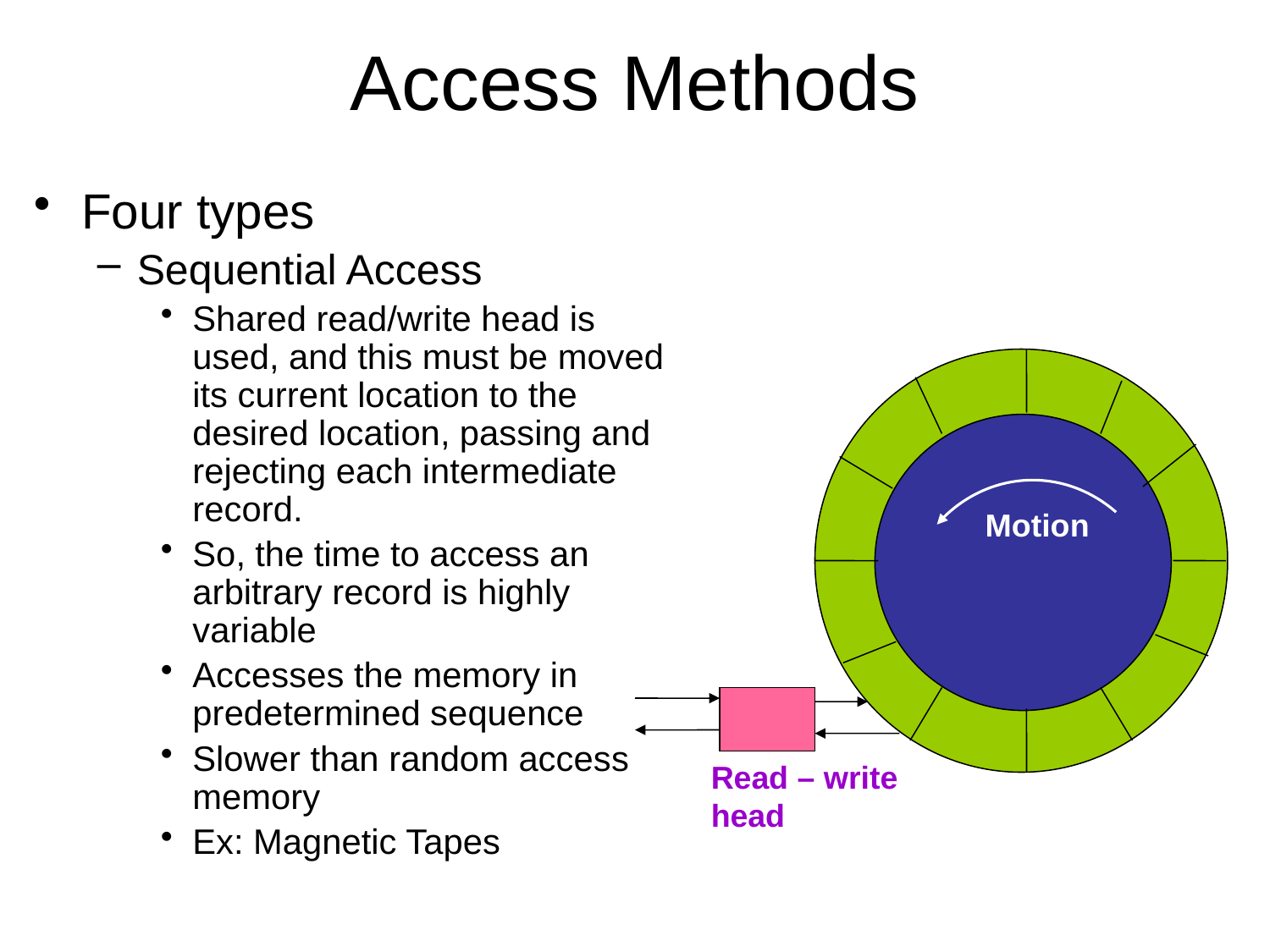

# Access Methods
Four types
Sequential Access
Shared read/write head is used, and this must be moved its current location to the desired location, passing and rejecting each intermediate record.
So, the time to access an arbitrary record is highly variable
Accesses the memory in predetermined sequence
Slower than random access memory
Ex: Magnetic Tapes

Motion

Read – write head